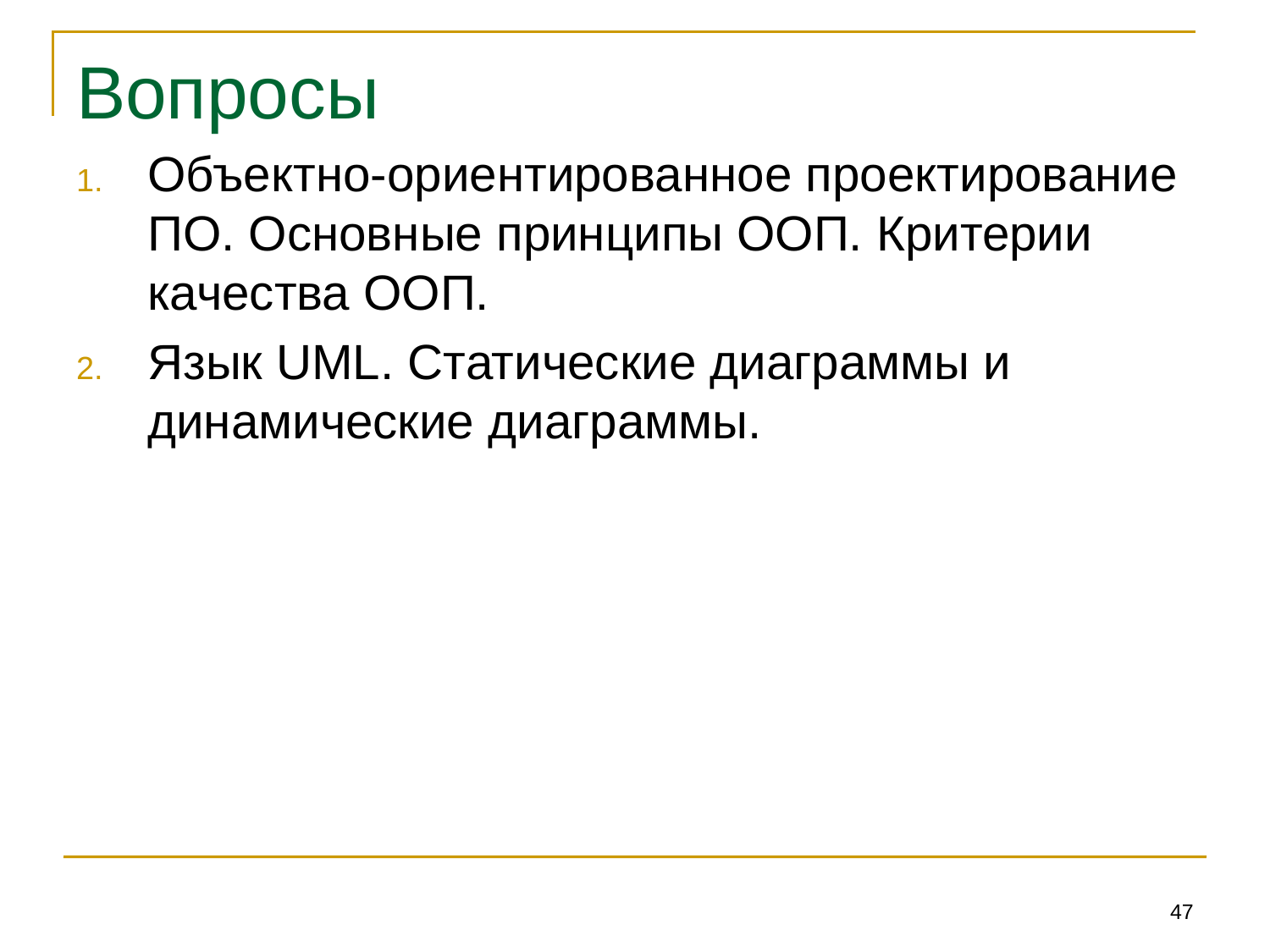

# Вопросы
Объектно-ориентированное проектирование ПО. Основные принципы ООП. Критерии качества ООП.
Язык UML. Статические диаграммы и динамические диаграммы.

47